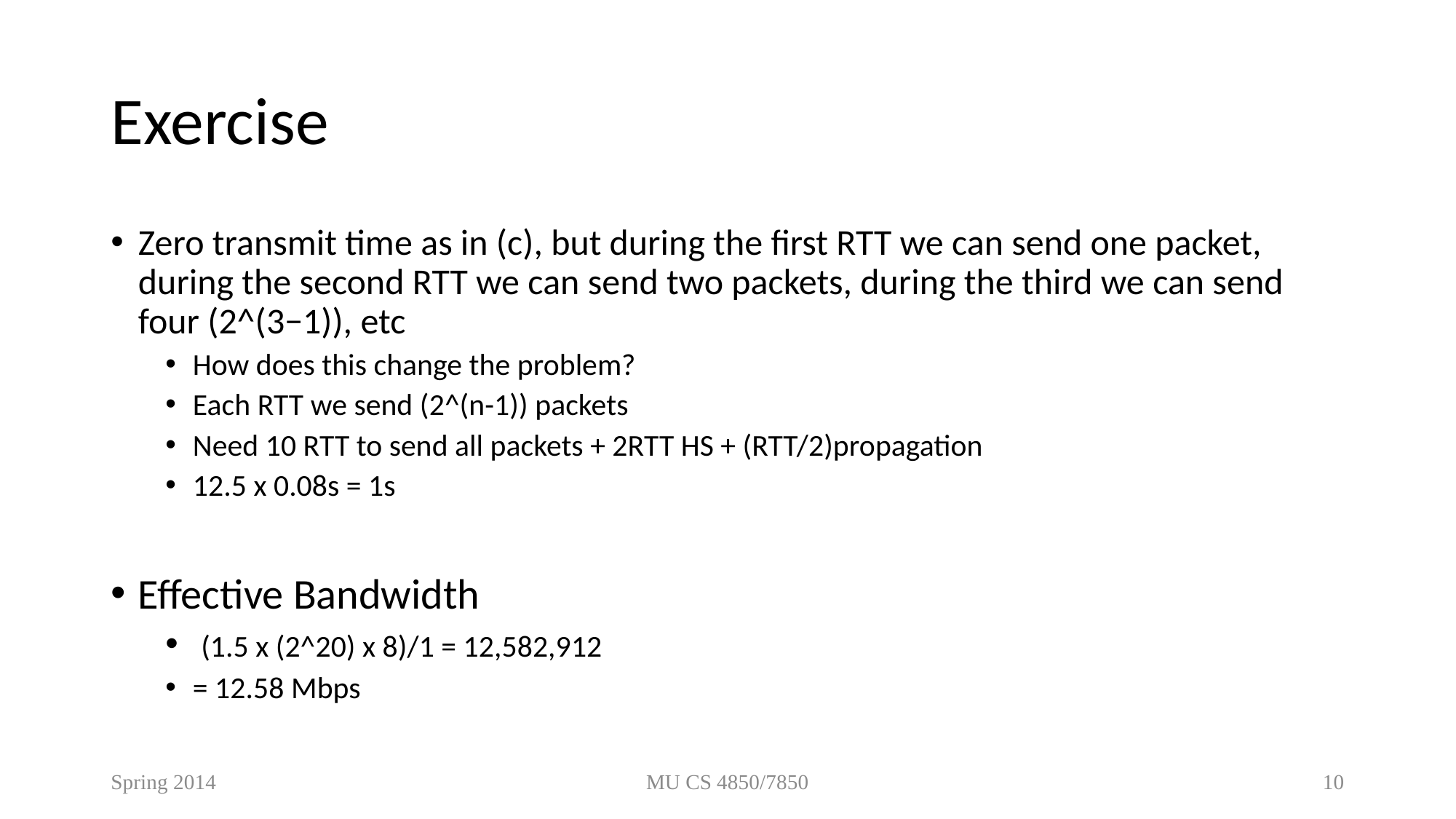

# Exercise
Zero transmit time as in (c), but during the first RTT we can send one packet, during the second RTT we can send two packets, during the third we can send four (2^(3−1)), etc
How does this change the problem?
Each RTT we send (2^(n-1)) packets
Need 10 RTT to send all packets + 2RTT HS + (RTT/2)propagation
12.5 x 0.08s = 1s

Effective Bandwidth
 (1.5 x (2^20) x 8)/1 = 12,582,912
= 12.58 Mbps

Spring 2014
MU CS 4850/7850
10